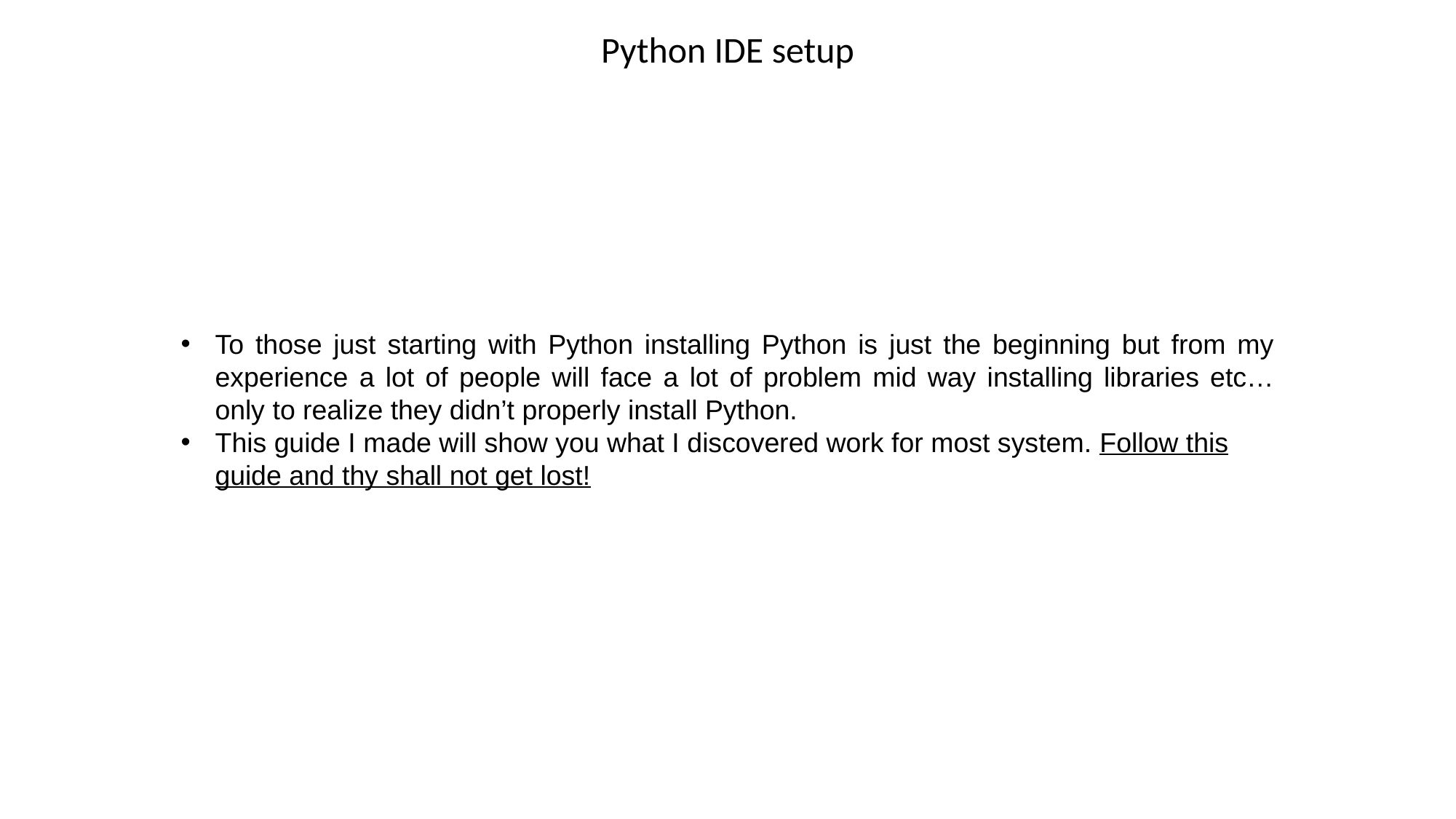

Python IDE setup
To those just starting with Python installing Python is just the beginning but from my experience a lot of people will face a lot of problem mid way installing libraries etc… only to realize they didn’t properly install Python.
This guide I made will show you what I discovered work for most system. Follow this guide and thy shall not get lost!